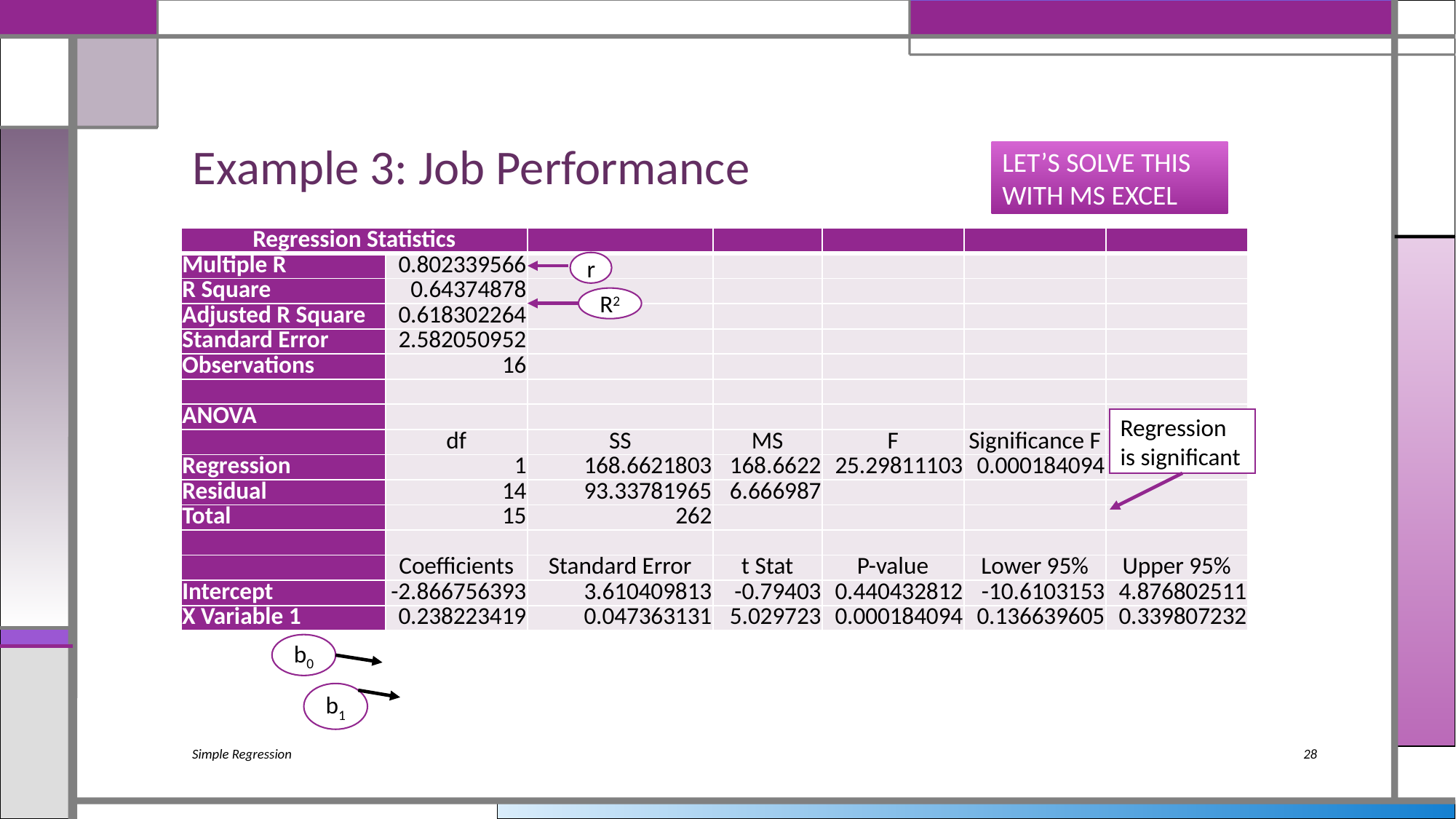

# Example 3: Job Performance
LET’S SOLVE THIS WITH MS EXCEL

| Regression Statistics |  |  |  |  |  |  |
| --- | --- | --- | --- | --- | --- | --- |
| Multiple R | 0.802339566 |  |  |  |  |  |
| R Square | 0.64374878 |  |  |  |  |  |
| Adjusted R Square | 0.618302264 |  |  |  |  |  |
| Standard Error | 2.582050952 |  |  |  |  |  |
| Observations | 16 |  |  |  |  |  |
|  |  |  |  |  |  |  |
| ANOVA |  |  |  |  |  |  |
|  | df | SS | MS | F | Significance F |  |
| Regression | 1 | 168.6621803 | 168.6622 | 25.29811103 | 0.000184094 |  |
| Residual | 14 | 93.33781965 | 6.666987 |  |  |  |
| Total | 15 | 262 |  |  |  |  |
|  |  |  |  |  |  |  |
|  | Coefficients | Standard Error | t Stat | P-value | Lower 95% | Upper 95% |
| Intercept | -2.866756393 | 3.610409813 | -0.79403 | 0.440432812 | -10.6103153 | 4.876802511 |
| X Variable 1 | 0.238223419 | 0.047363131 | 5.029723 | 0.000184094 | 0.136639605 | 0.339807232 |
r
R2
Regression is significant
b0
b1
Simple Regression
28